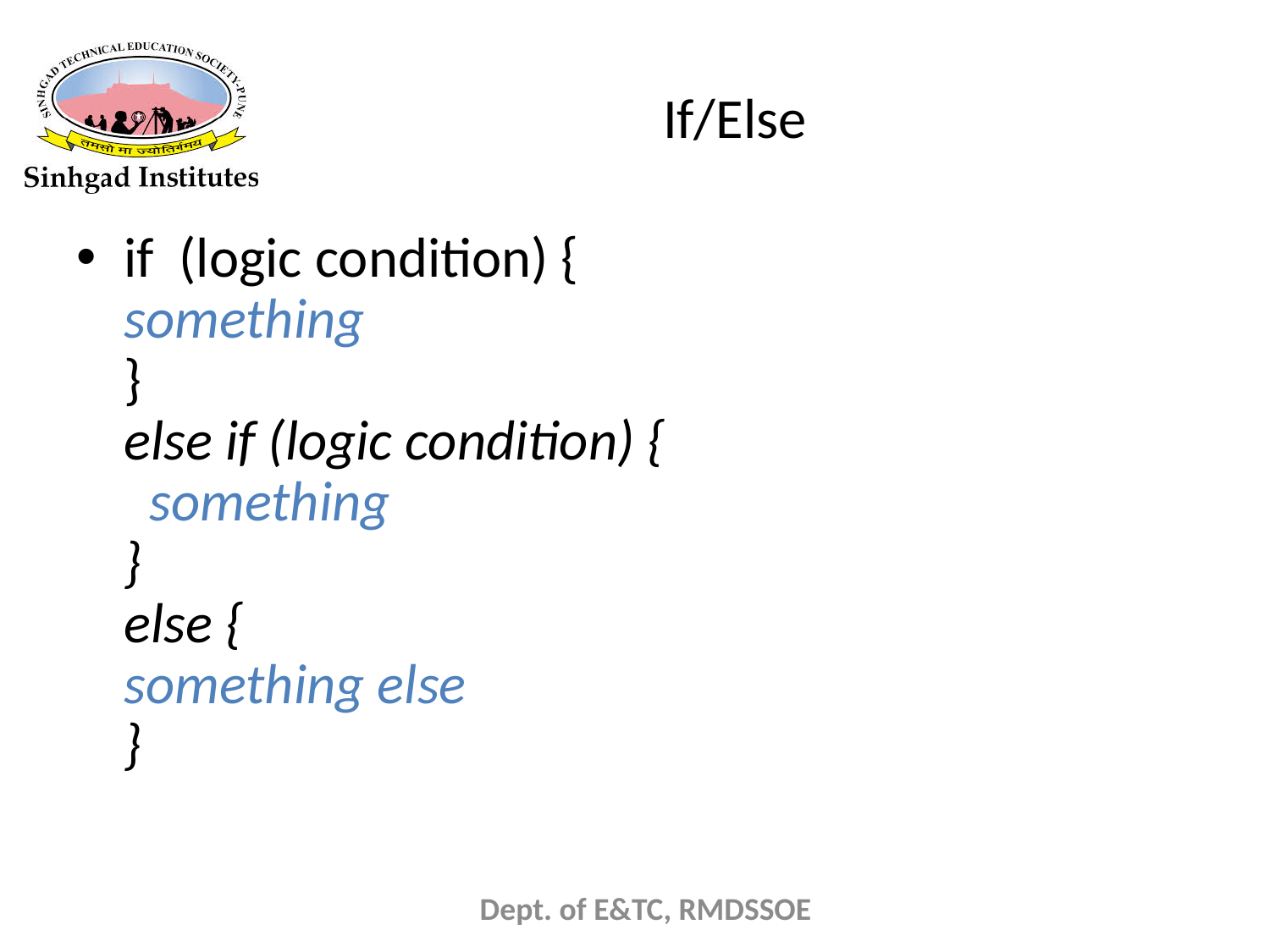

# If/Else
if  (logic condition) {
something
}
else if (logic condition) {
  something
}
else {
something else
}

Dept. of E&TC, RMDSSOE